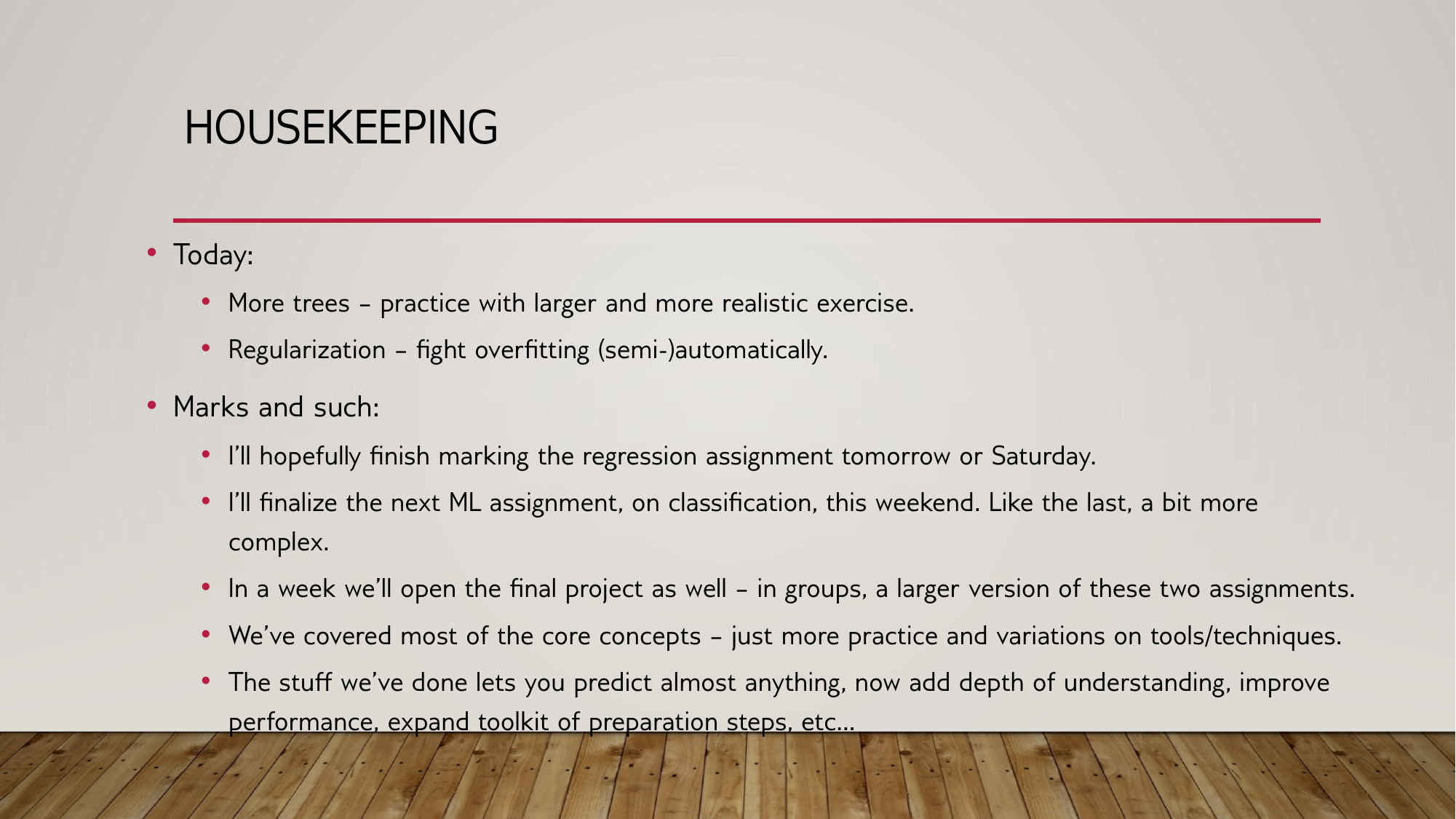

# Housekeeping
Today:
More trees – practice with larger and more realistic exercise.
Regularization – fight overfitting (semi-)automatically.
Marks and such:
I’ll hopefully finish marking the regression assignment tomorrow or Saturday.
I’ll finalize the next ML assignment, on classification, this weekend. Like the last, a bit more complex.
In a week we’ll open the final project as well – in groups, a larger version of these two assignments.
We’ve covered most of the core concepts – just more practice and variations on tools/techniques.
The stuff we’ve done lets you predict almost anything, now add depth of understanding, improve performance, expand toolkit of preparation steps, etc…